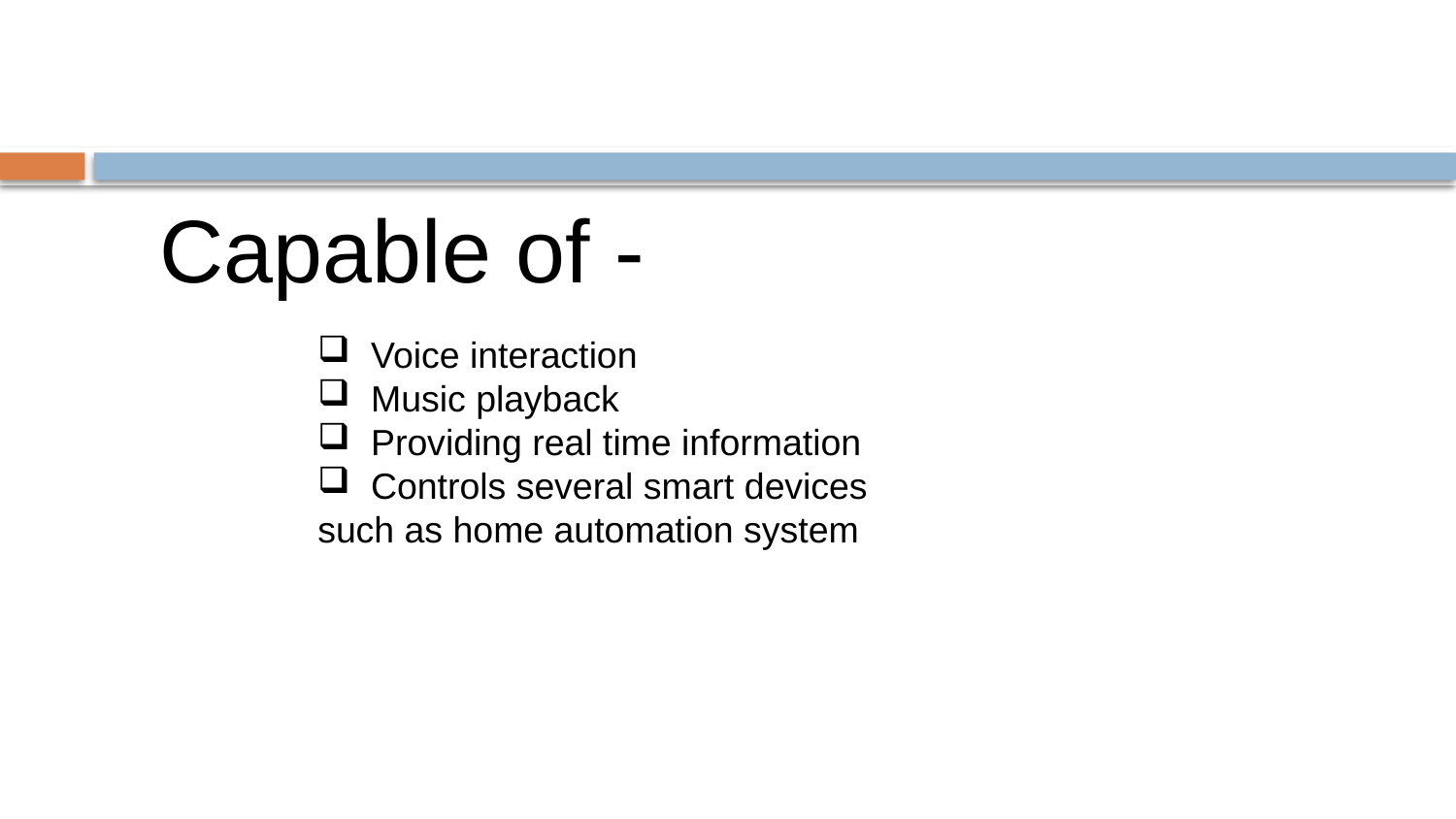

# Capable of -
  Voice interaction
  Music playback
  Providing real time information
  Controls several smart devices such as home automation system